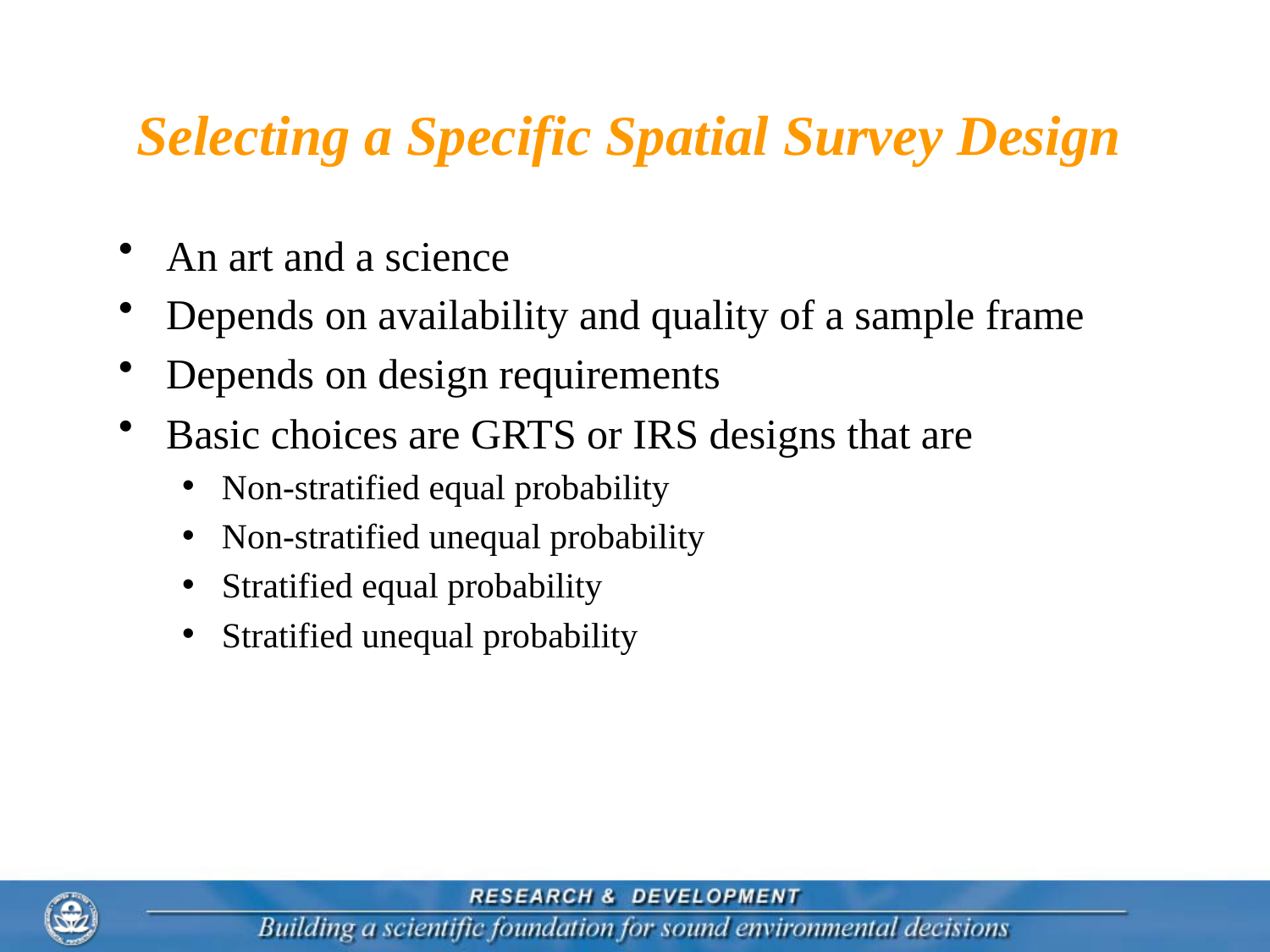

# Selecting a Specific Spatial Survey Design
An art and a science
Depends on availability and quality of a sample frame
Depends on design requirements
Basic choices are GRTS or IRS designs that are
Non-stratified equal probability
Non-stratified unequal probability
Stratified equal probability
Stratified unequal probability